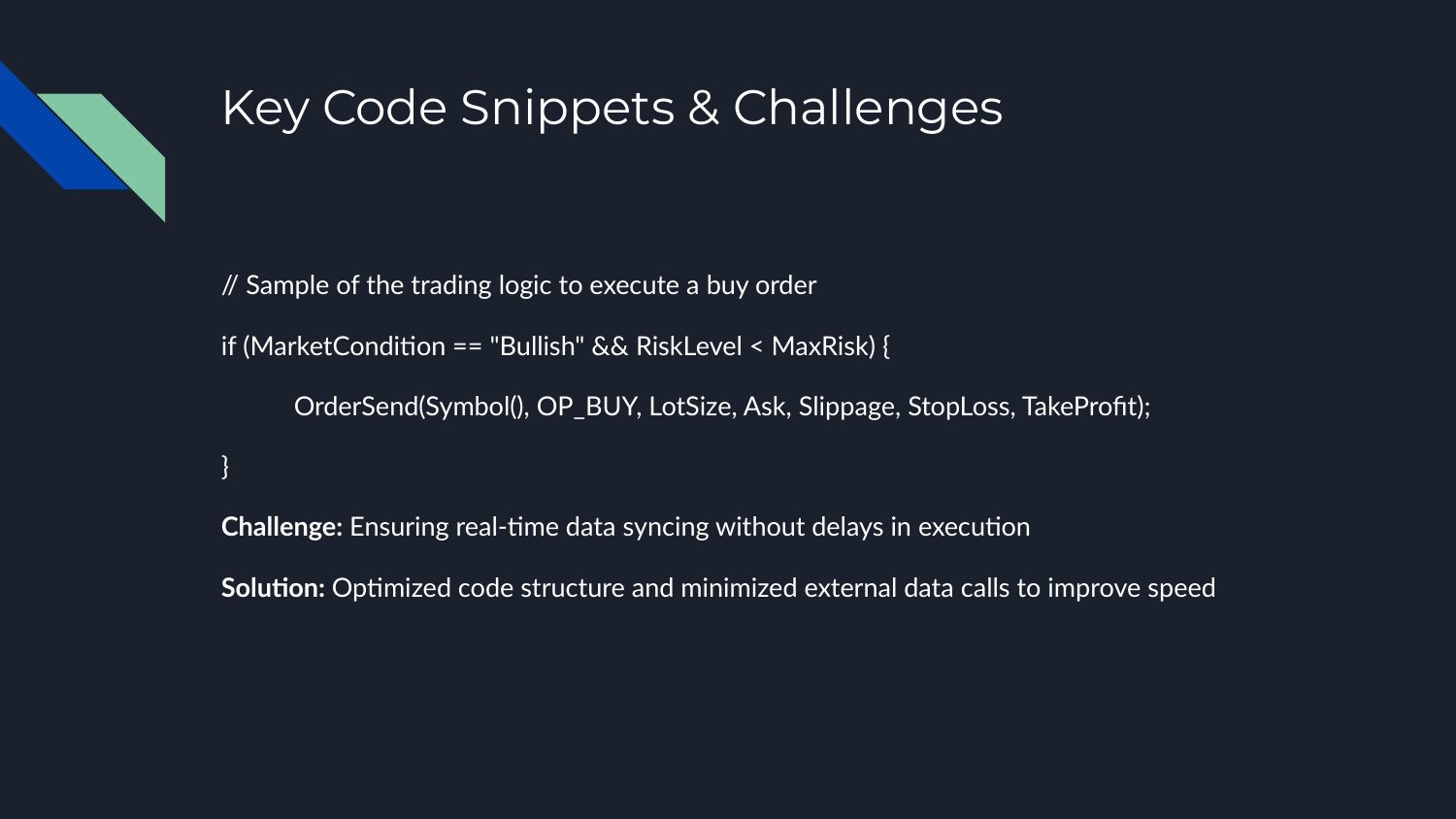

# Key Code Snippets & Challenges
// Sample of the trading logic to execute a buy order
if (MarketCondition == "Bullish" && RiskLevel < MaxRisk) {
OrderSend(Symbol(), OP_BUY, LotSize, Ask, Slippage, StopLoss, TakeProfit);
}
Challenge: Ensuring real-time data syncing without delays in execution
Solution: Optimized code structure and minimized external data calls to improve speed